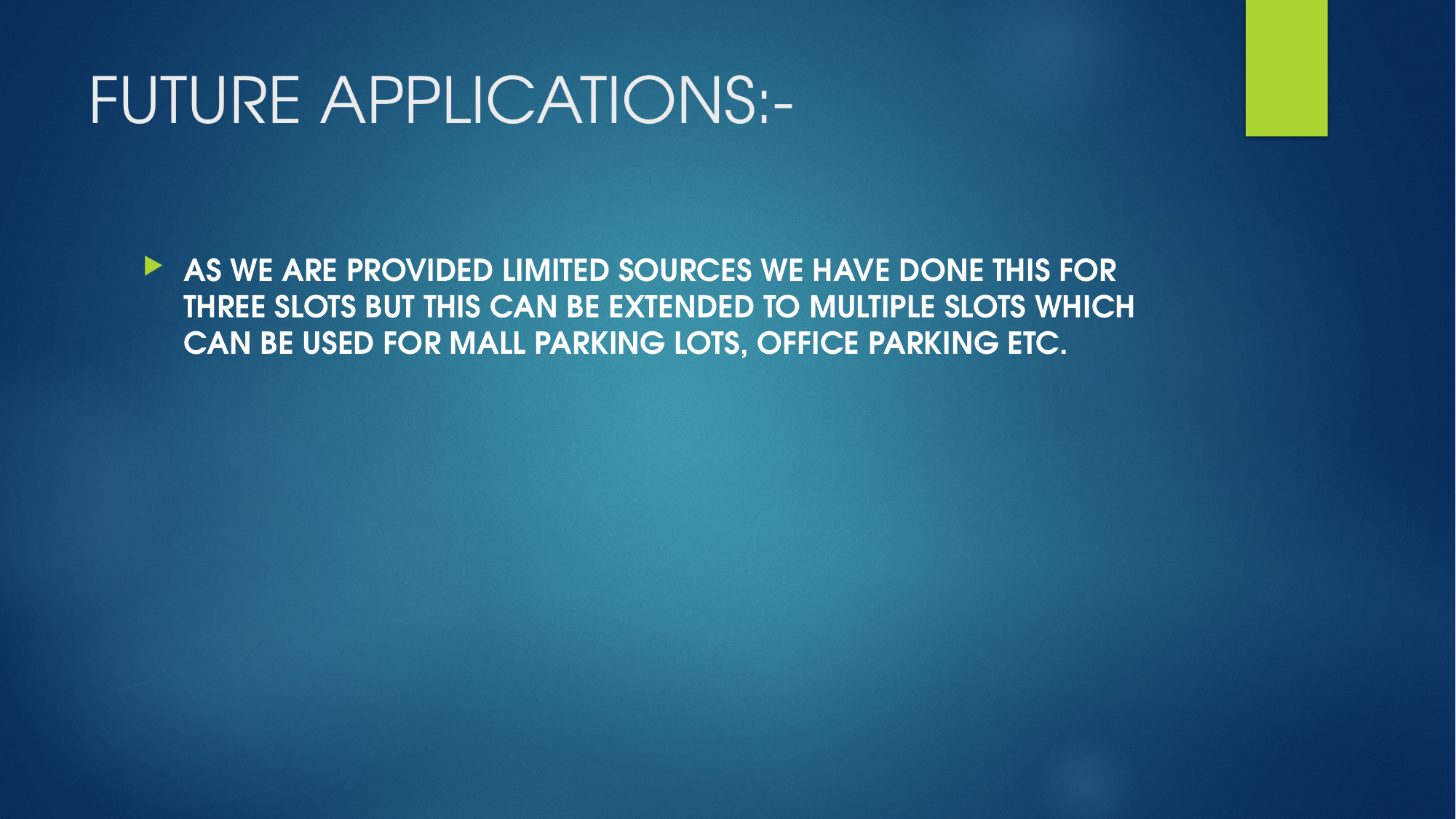

# FUTURE APPLICATIONS:-
AS WE ARE PROVIDED LIMITED SOURCES WE HAVE DONE THIS FOR THREE SLOTS BUT THIS CAN BE EXTENDED TO MULTIPLE SLOTS WHICH CAN BE USED FOR MALL PARKING LOTS, OFFICE PARKING ETC.